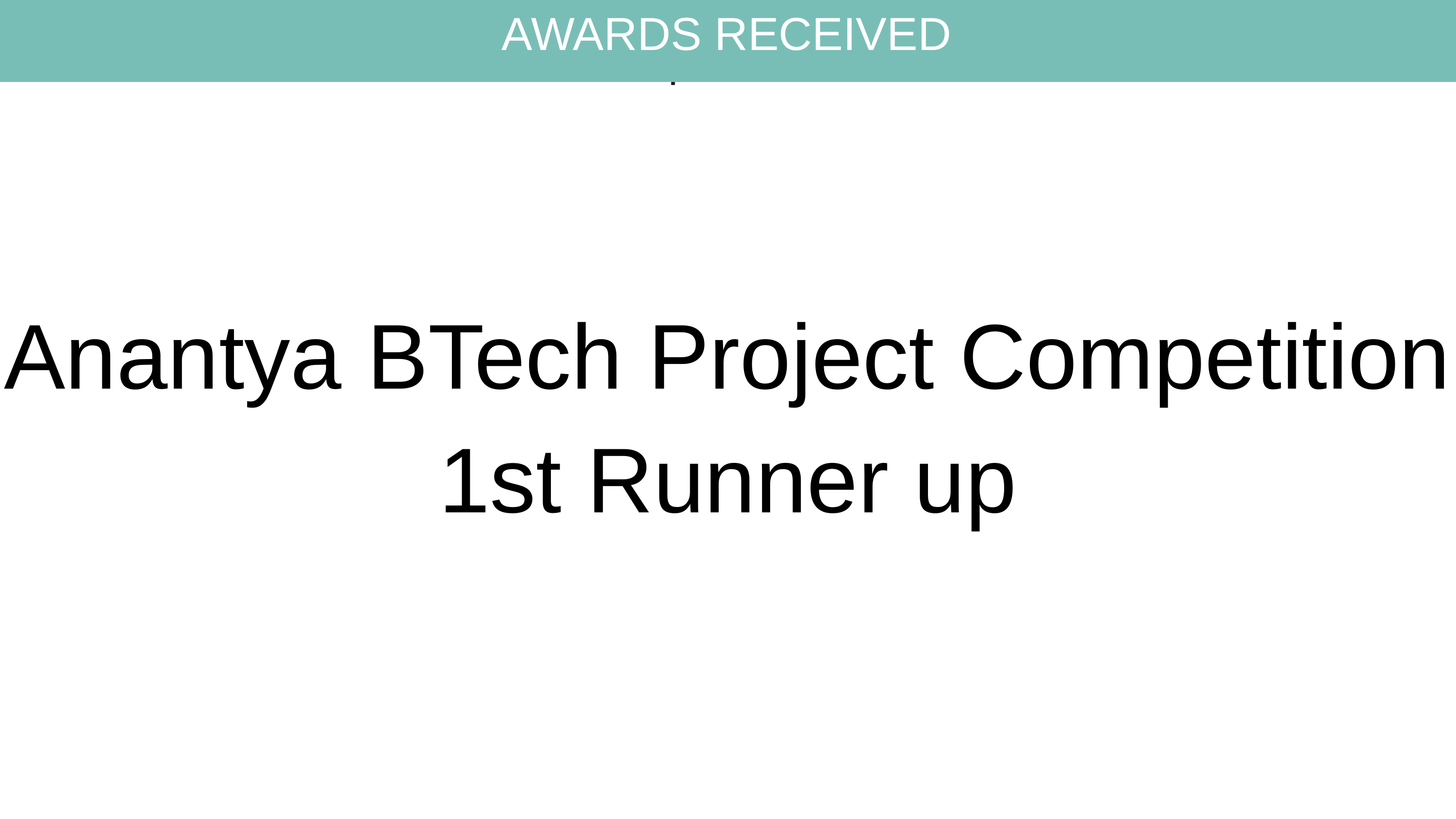

AWARDS RECEIVED
Demonstration of Developed
Anantya BTech Project Competition
1st Runner up